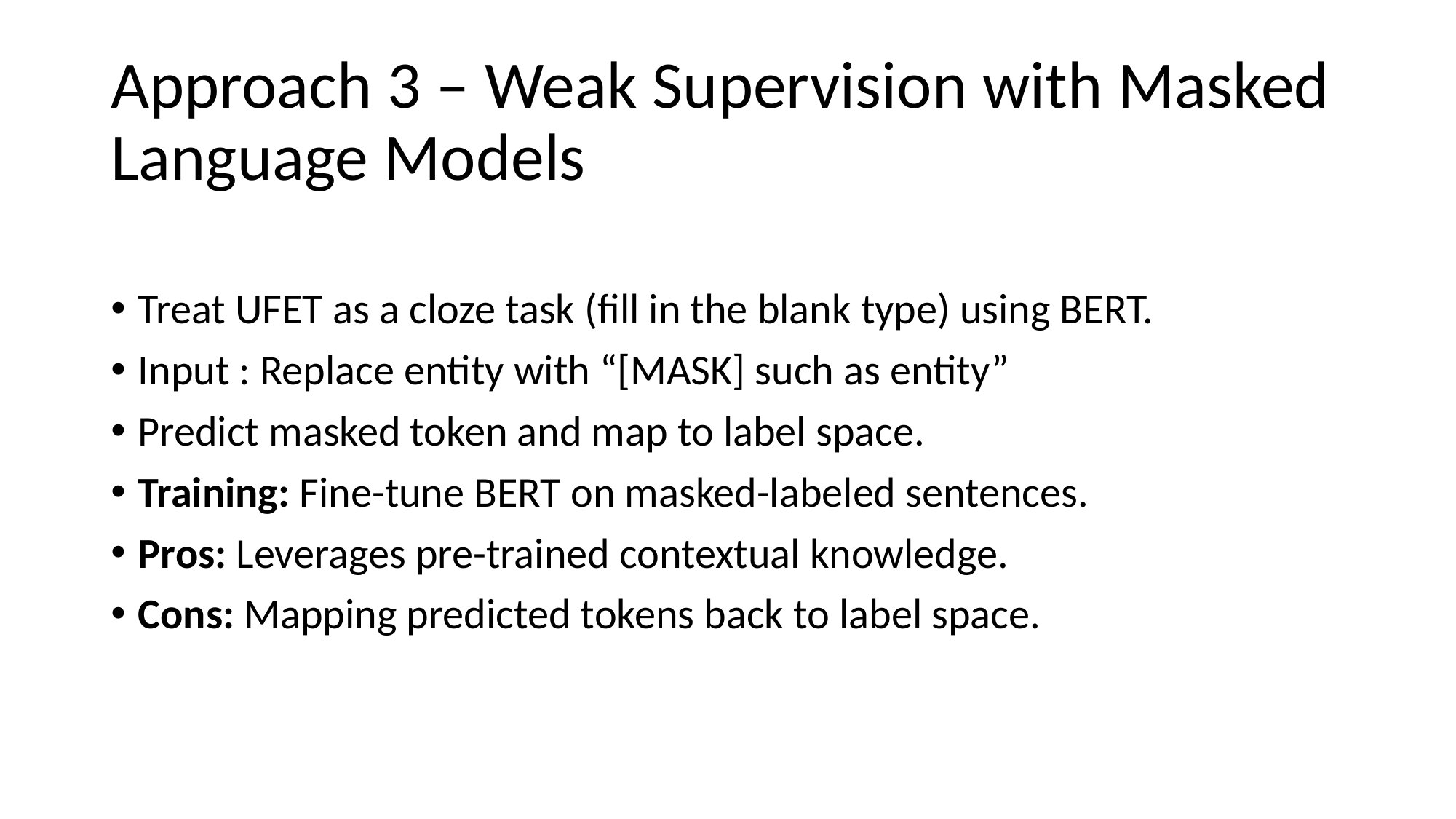

# Approach 3 – Weak Supervision with Masked Language Models
Treat UFET as a cloze task (fill in the blank type) using BERT.
Input : Replace entity with “[MASK] such as entity”
Predict masked token and map to label space.
Training: Fine-tune BERT on masked-labeled sentences.
Pros: Leverages pre-trained contextual knowledge.
Cons: Mapping predicted tokens back to label space.